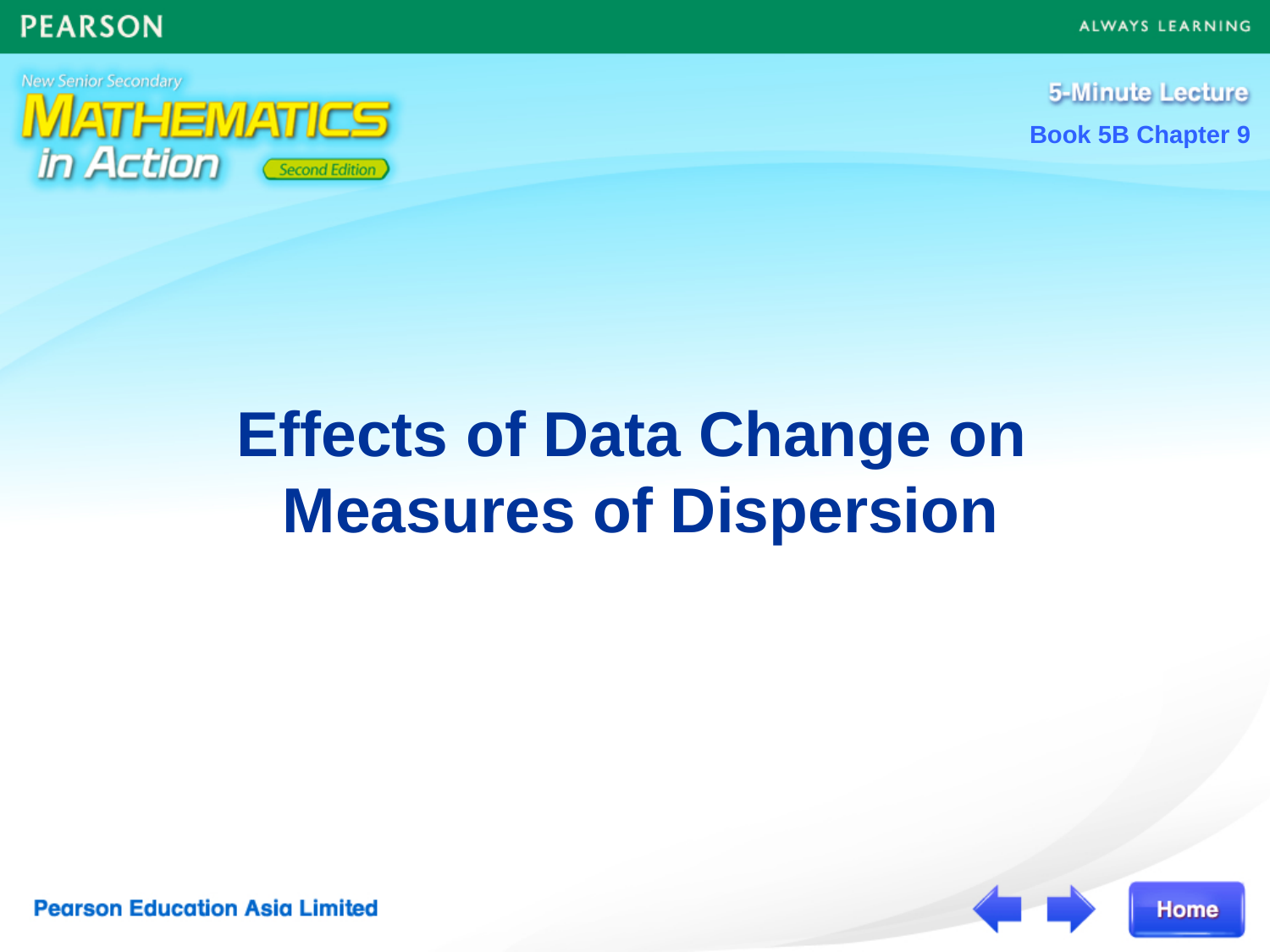

Effects of Data Change on
Measures of Dispersion